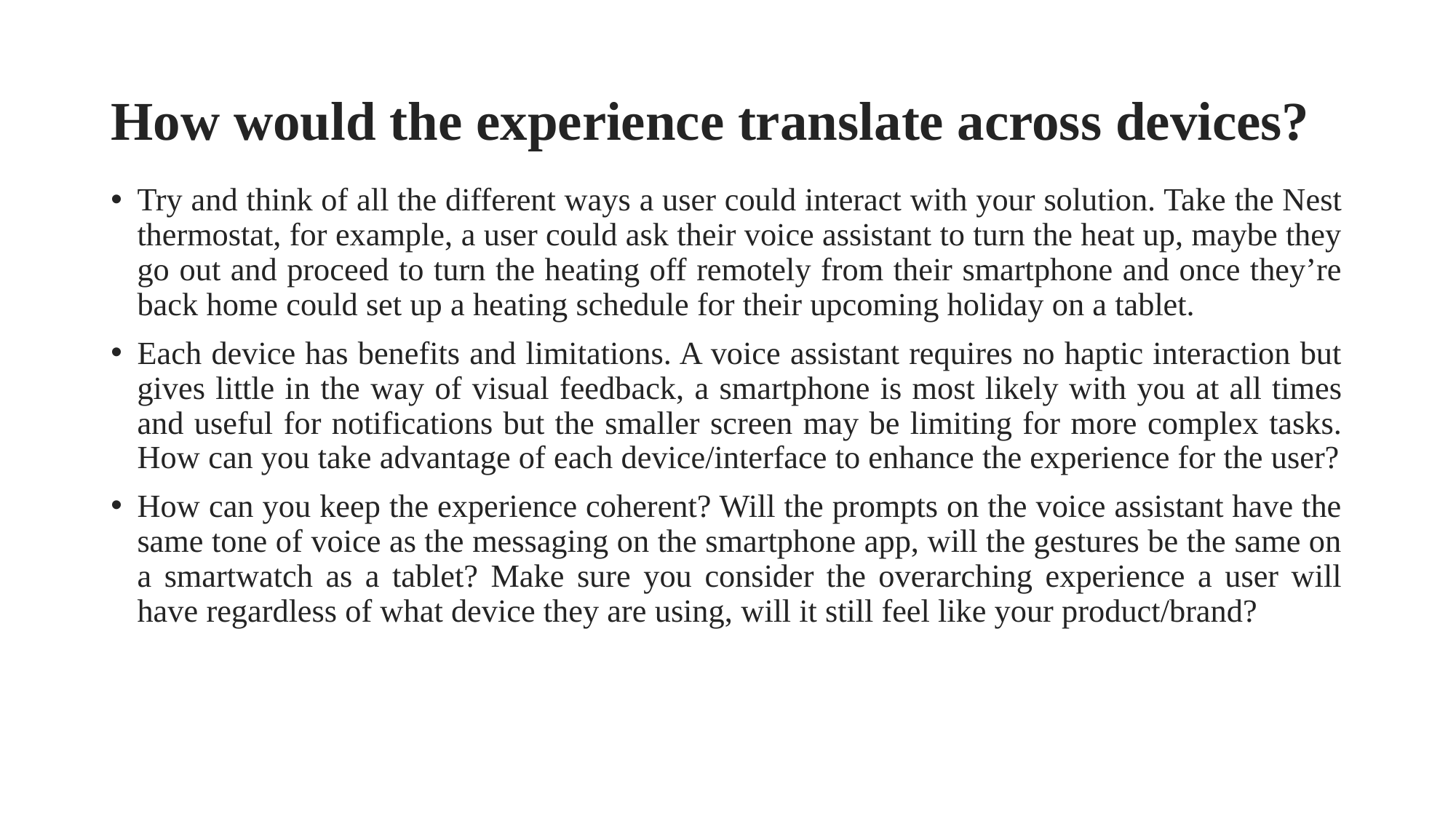

# How would the experience translate across devices?
Try and think of all the different ways a user could interact with your solution. Take the Nest thermostat, for example, a user could ask their voice assistant to turn the heat up, maybe they go out and proceed to turn the heating off remotely from their smartphone and once they’re back home could set up a heating schedule for their upcoming holiday on a tablet.
Each device has benefits and limitations. A voice assistant requires no haptic interaction but gives little in the way of visual feedback, a smartphone is most likely with you at all times and useful for notifications but the smaller screen may be limiting for more complex tasks. How can you take advantage of each device/interface to enhance the experience for the user?
How can you keep the experience coherent? Will the prompts on the voice assistant have the same tone of voice as the messaging on the smartphone app, will the gestures be the same on a smartwatch as a tablet? Make sure you consider the overarching experience a user will have regardless of what device they are using, will it still feel like your product/brand?